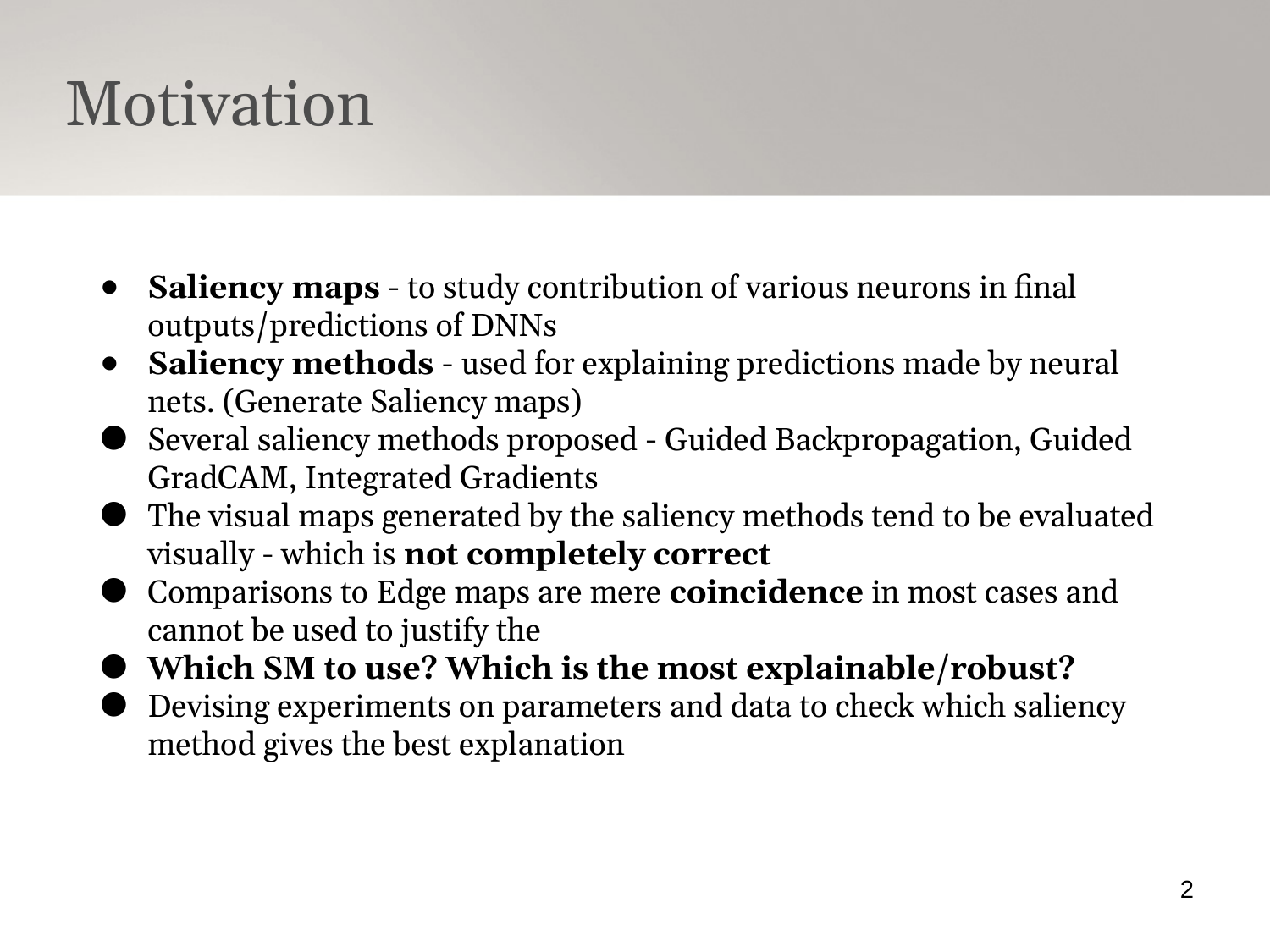

Motivation
Saliency maps - to study contribution of various neurons in final outputs/predictions of DNNs
Saliency methods - used for explaining predictions made by neural nets. (Generate Saliency maps)
Several saliency methods proposed - Guided Backpropagation, Guided GradCAM, Integrated Gradients
The visual maps generated by the saliency methods tend to be evaluated visually - which is not completely correct
Comparisons to Edge maps are mere coincidence in most cases and cannot be used to justify the
Which SM to use? Which is the most explainable/robust?
Devising experiments on parameters and data to check which saliency method gives the best explanation
2